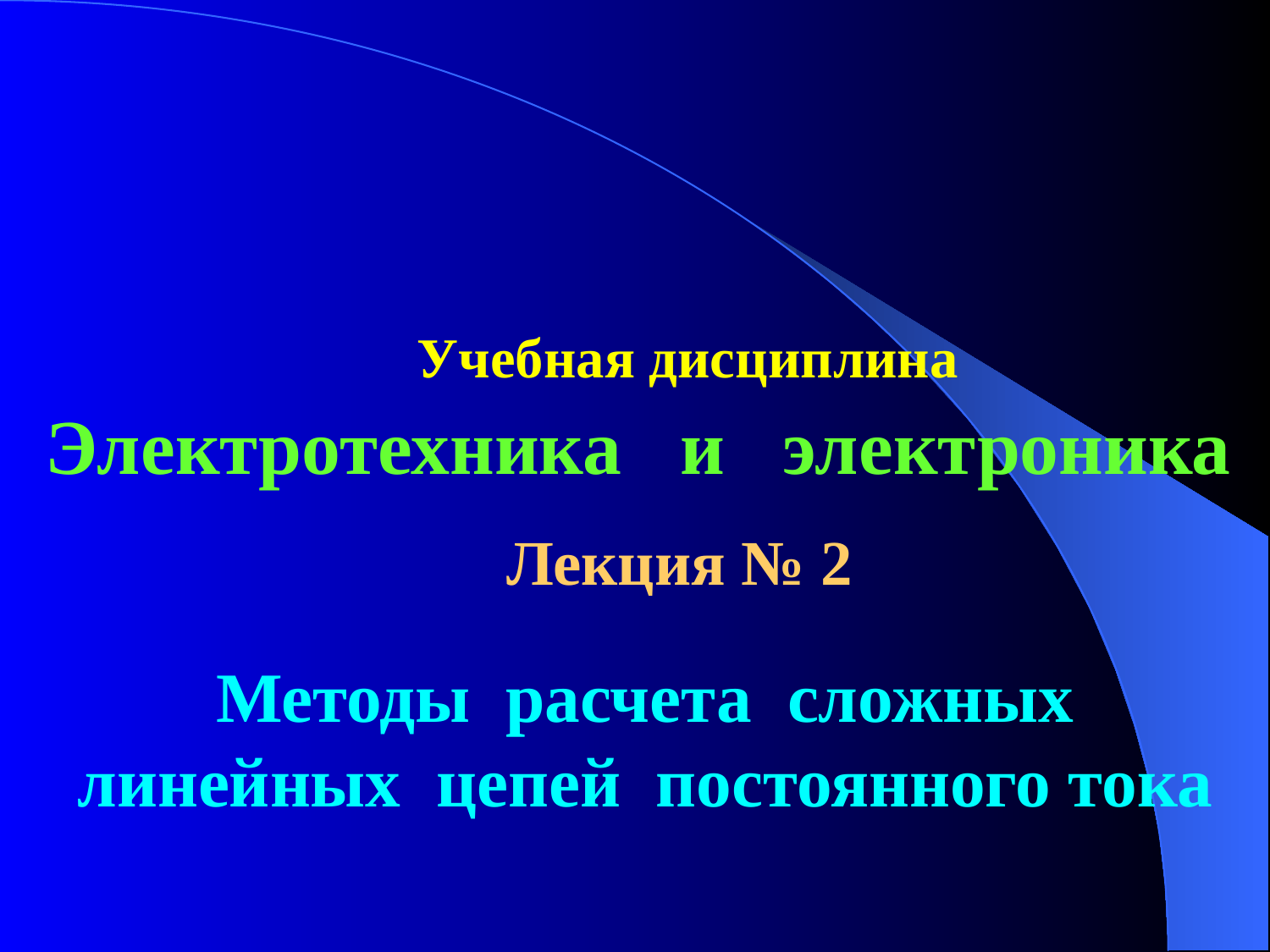

Учебная дисциплина
Электротехника   и   электроника
Лекция № 2
Методы  расчета  сложных линейных  цепей  постоянного тока